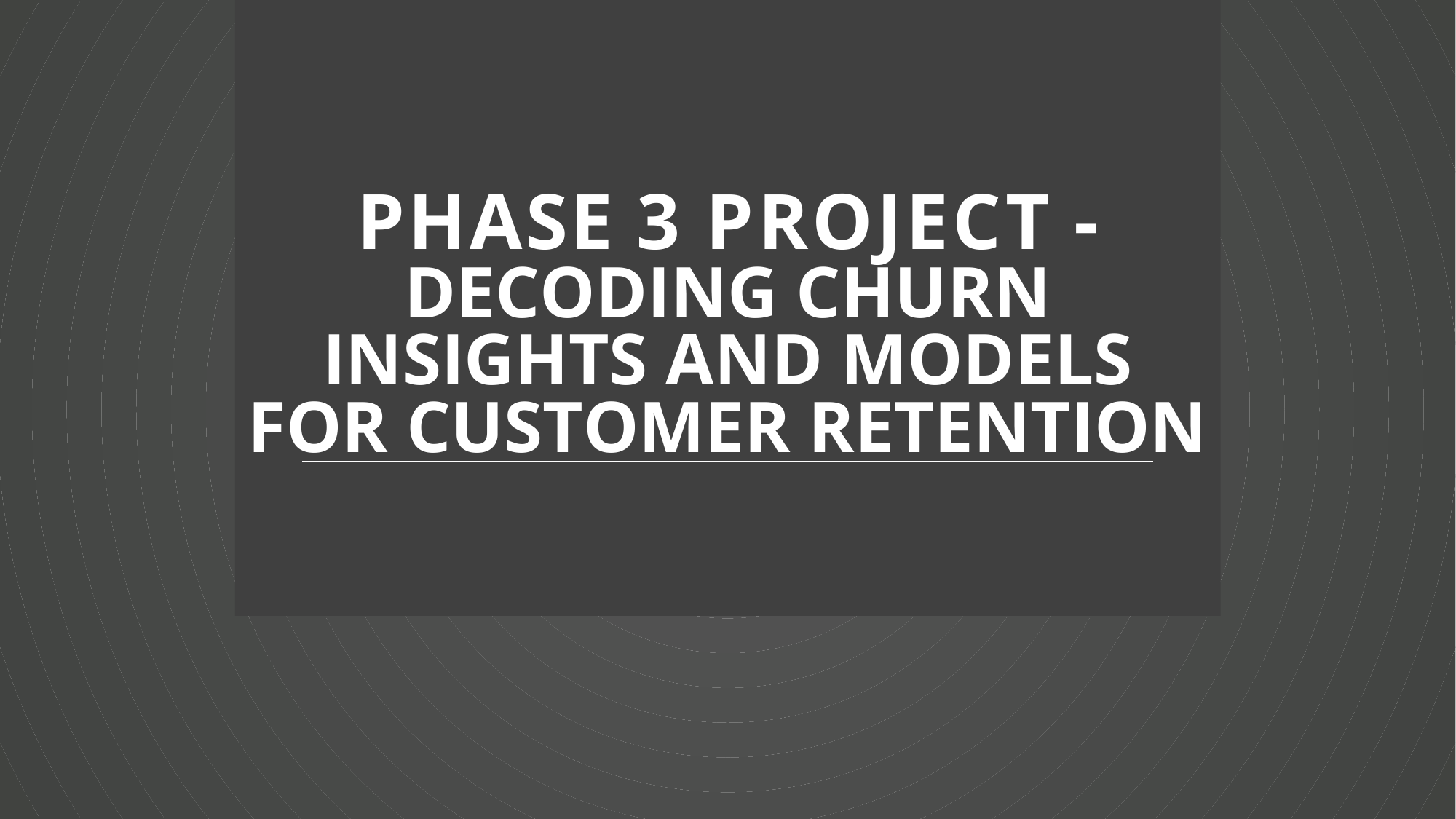

# PHASE 3 PROJECT -DECODING CHURN INSIGHTS AND MODELS FOR CUSTOMER RETENTION